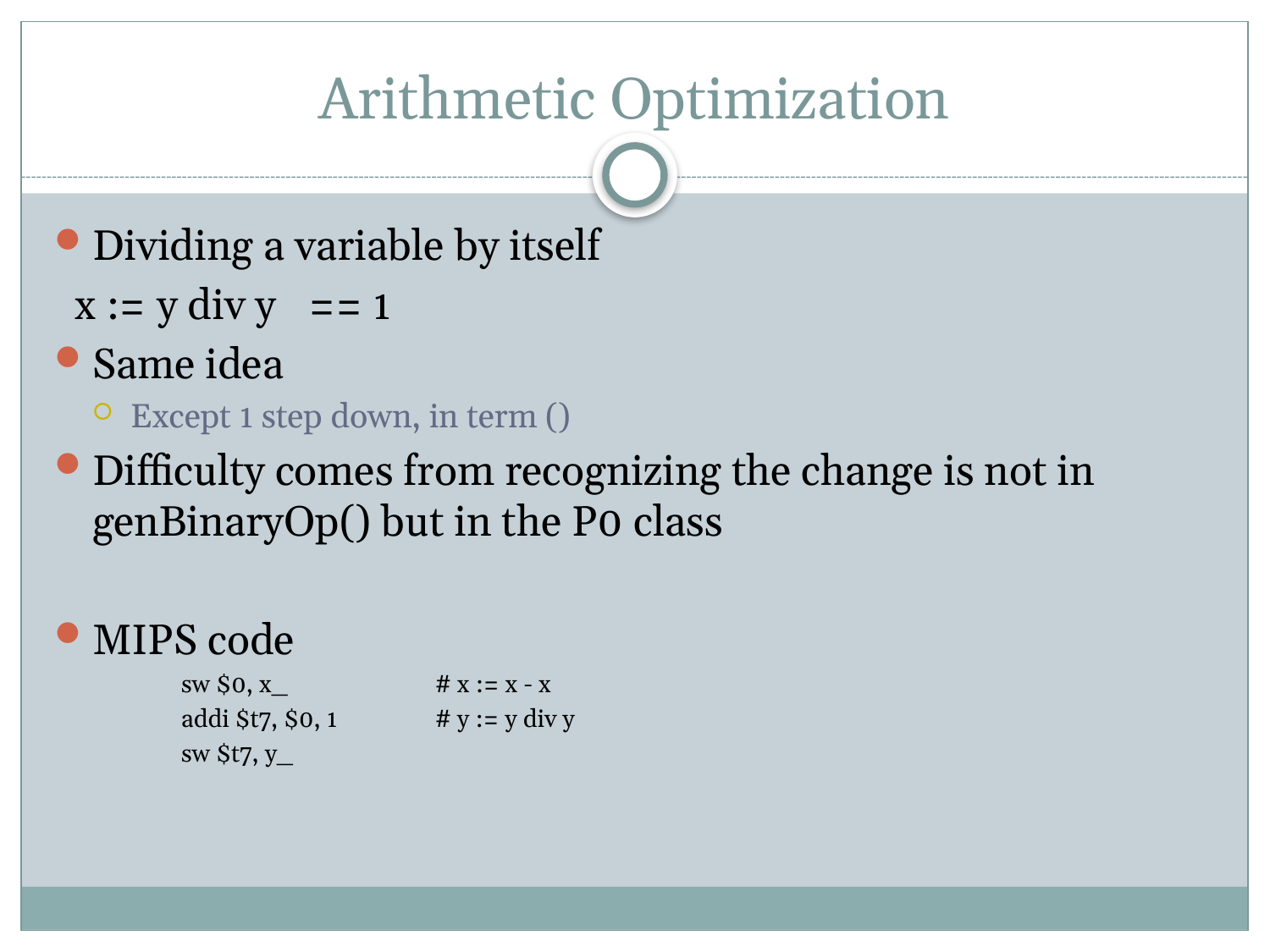

# Arithmetic Optimization
Dividing a variable by itself
  x := y div y	== 1
Same idea
Except 1 step down, in term ()
Difficulty comes from recognizing the change is not in genBinaryOp() but in the P0 class

MIPS code
	sw $0, x_		# x := x - x
	addi $t7, $0, 1	# y := y div y
	sw $t7, y_